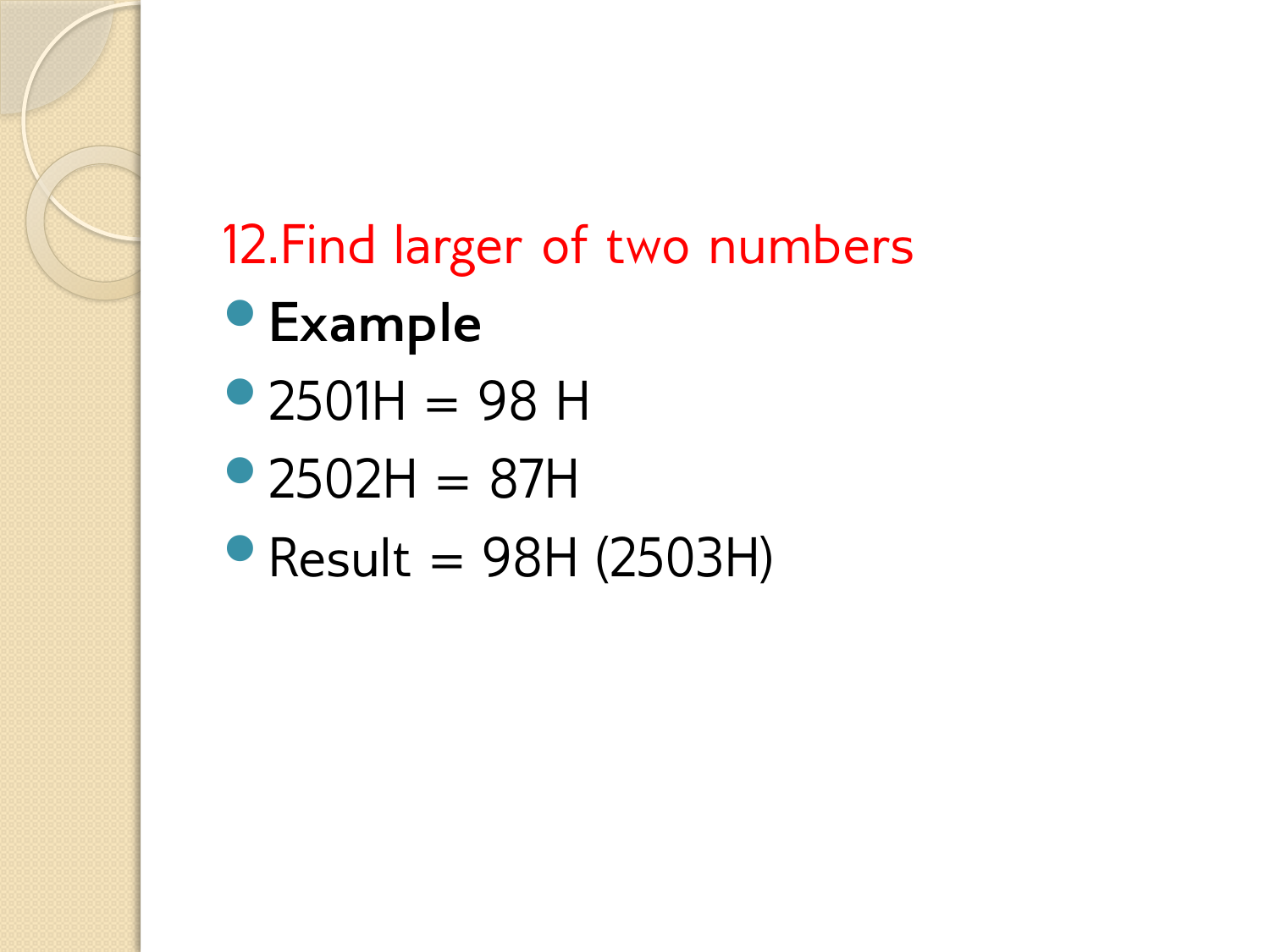

#
12.Find larger of two numbers
Example
2501H = 98 H
2502H = 87H
Result = 98H (2503H)